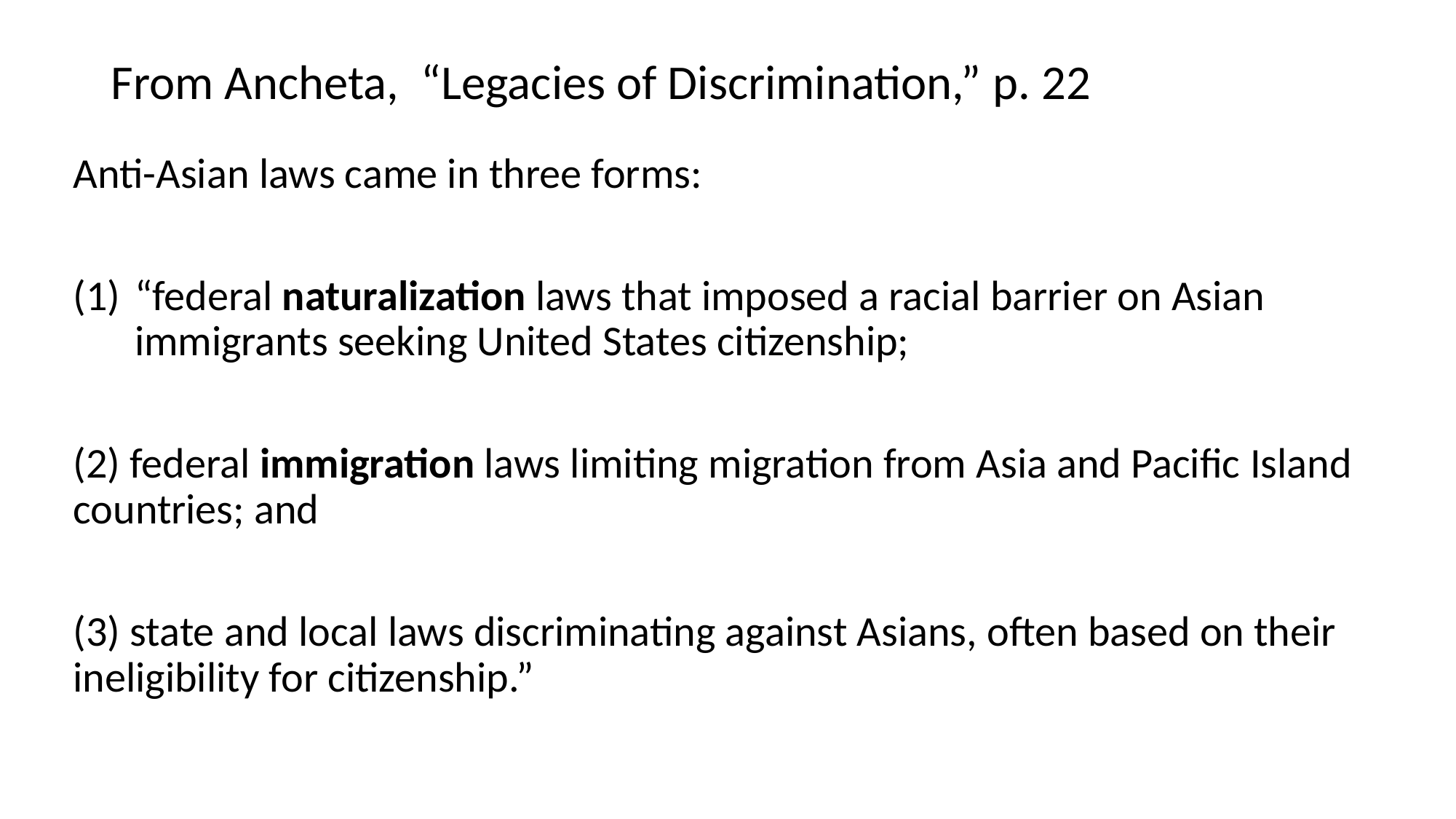

# From Ancheta,  “Legacies of Discrimination,” p. 22
Anti-Asian laws came in three forms:

“federal naturalization laws that imposed a racial barrier on Asian immigrants seeking United States citizenship;

(2) federal immigration laws limiting migration from Asia and Pacific Island countries; and

(3) state and local laws discriminating against Asians, often based on their ineligibility for citizenship.”